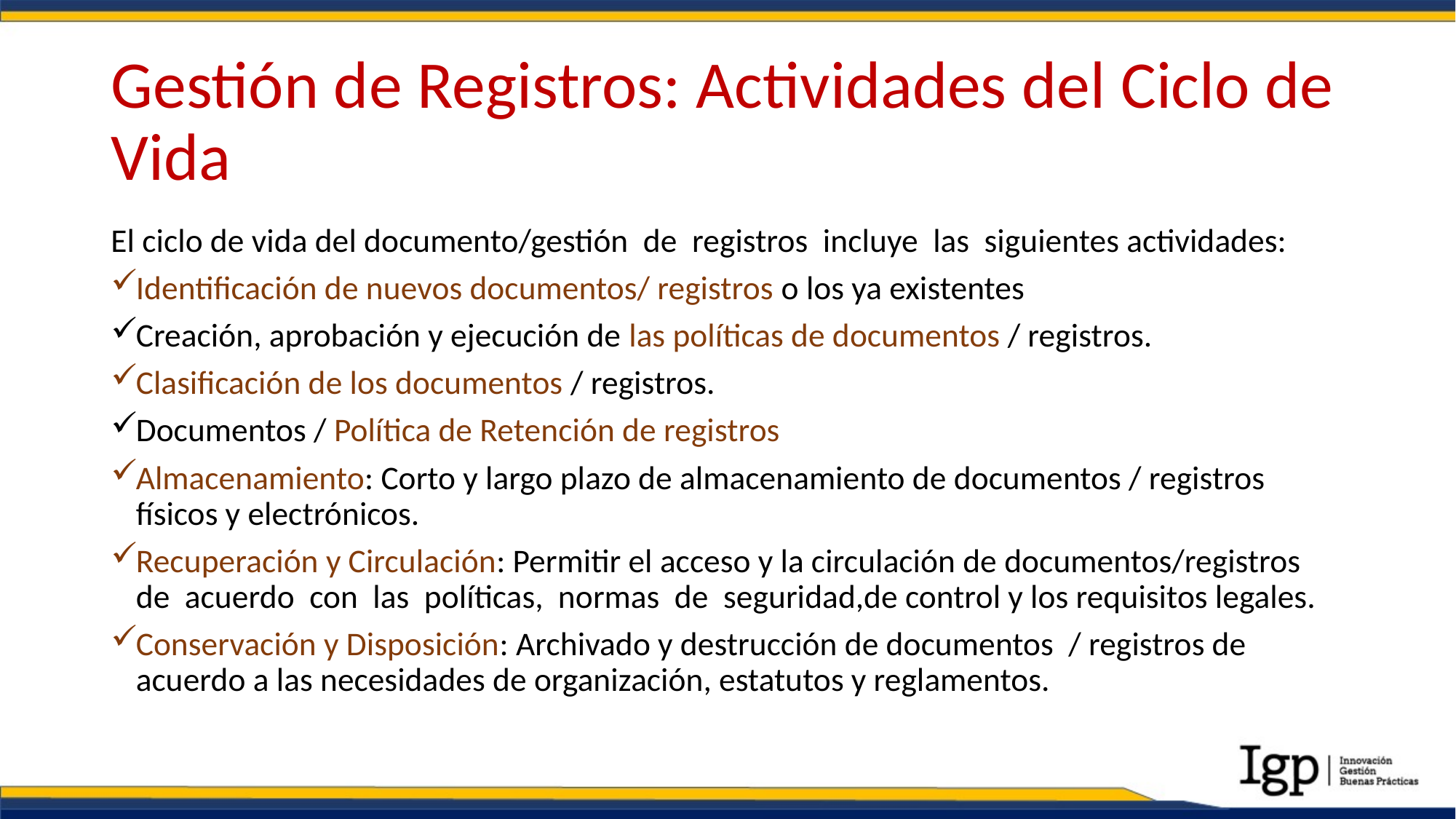

# Gestión de Registros: Actividades del Ciclo de Vida
El ciclo de vida del documento/gestión  de  registros  incluye  las  siguientes actividades:
Identificación de nuevos documentos/ registros o los ya existentes
Creación, aprobación y ejecución de las políticas de documentos / registros.
Clasificación de los documentos / registros.
Documentos / Política de Retención de registros
Almacenamiento: Corto y largo plazo de almacenamiento de documentos / registros físicos y electrónicos.
Recuperación y Circulación: Permitir el acceso y la circulación de documentos/registros  de  acuerdo  con  las  políticas,  normas  de  seguridad,de control y los requisitos legales.
Conservación y Disposición: Archivado y destrucción de documentos  / registros de acuerdo a las necesidades de organización, estatutos y reglamentos.